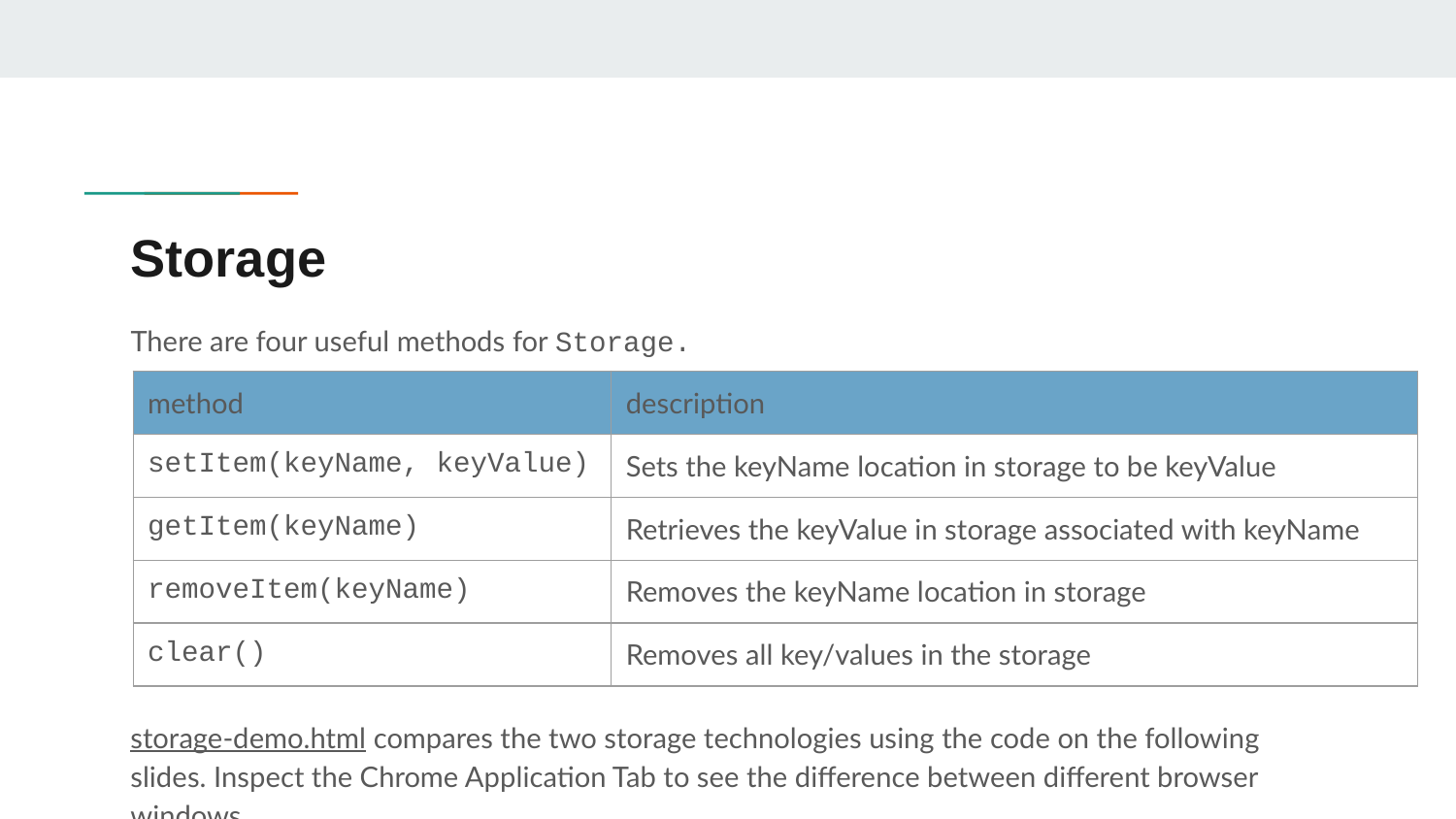

# Storage
There are four useful methods for Storage.
| method | description |
| --- | --- |
| setItem(keyName, keyValue) | Sets the keyName location in storage to be keyValue |
| getItem(keyName) | Retrieves the keyValue in storage associated with keyName |
| removeItem(keyName) | Removes the keyName location in storage |
| clear() | Removes all key/values in the storage |
storage-demo.html compares the two storage technologies using the code on the following slides. Inspect the Chrome Application Tab to see the difference between different browser windows.